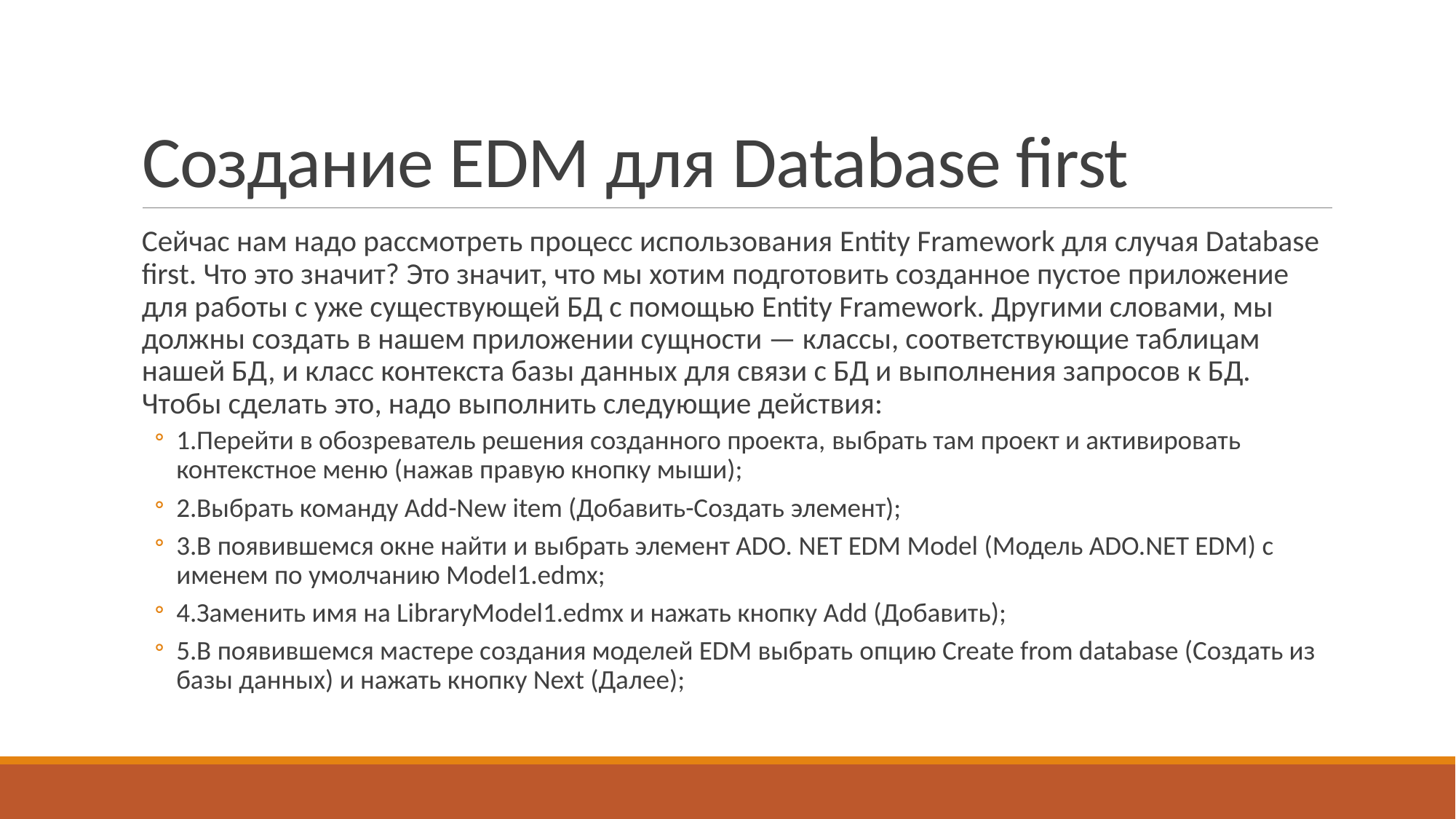

# Создание EDM для Database first
Сейчас нам надо рассмотреть процесс использования Entity Framework для случая Database first. Что это значит? Это значит, что мы хотим подготовить созданное пустое приложение для работы с уже существующей БД с помощью Entity Framework. Другими словами, мы должны создать в нашем приложении сущности — классы, соответствующие таблицам нашей БД, и класс контекста базы данных для связи с БД и выполнения запросов к БД. Чтобы сделать это, надо выполнить следующие действия:
1.Перейти в обозреватель решения созданного проекта, выбрать там проект и активировать контекстное меню (нажав правую кнопку мыши);
2.Выбрать команду Add-New item (Добавить-Создать элемент);
3.В появившемся окне найти и выбрать элемент ADO. NET EDM Model (Модель ADO.NET EDM) с именем по умолчанию Model1.edmx;
4.Заменить имя на LibraryModel1.edmx и нажать кнопку Add (Добавить);
5.В появившемся мастере создания моделей EDM выбрать опцию Create from database (Создать из базы данных) и нажать кнопку Next (Далее);